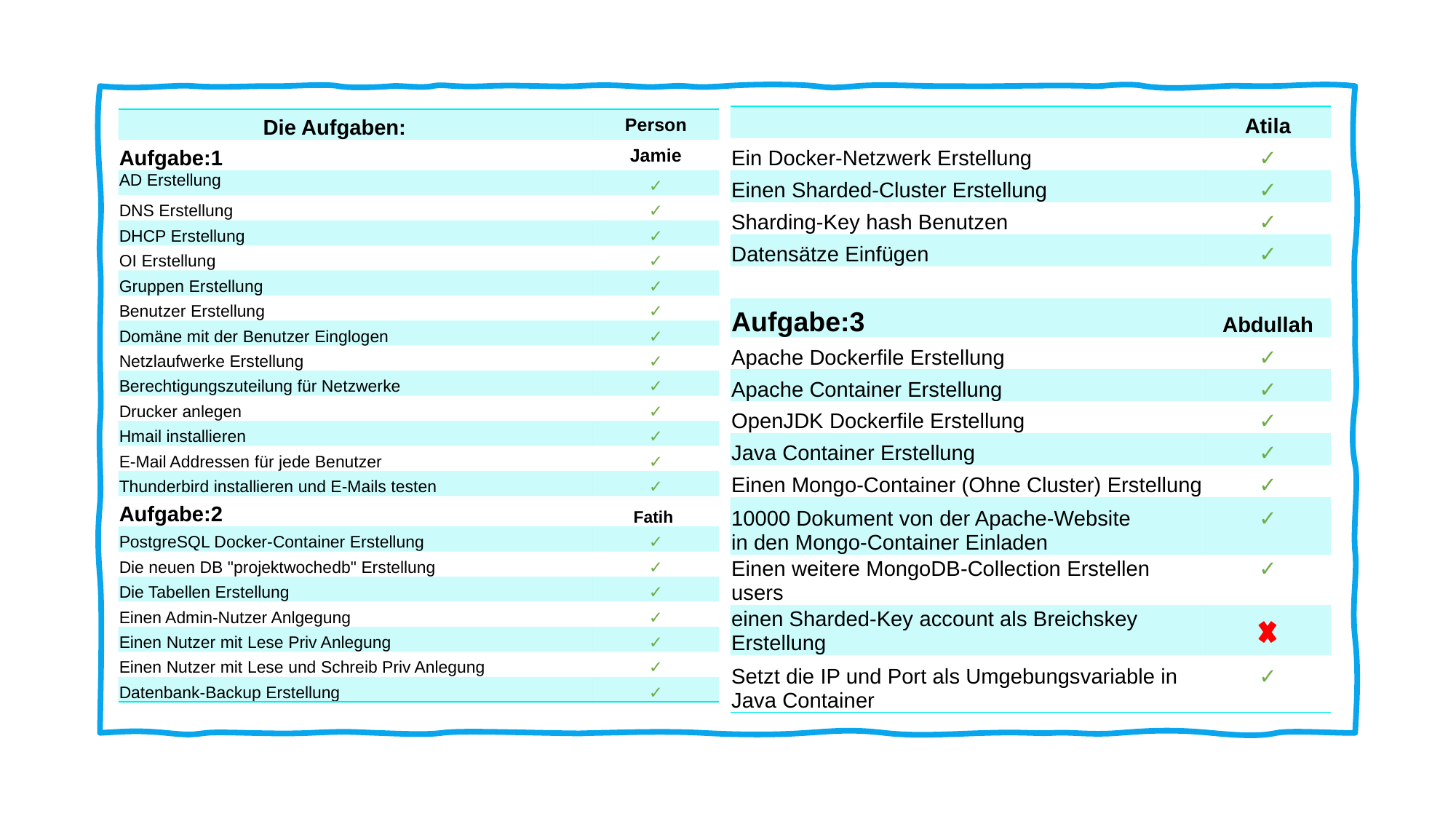

|  | Atila |
| --- | --- |
| Ein Docker-Netzwerk Erstellung | ✓ |
| Einen Sharded-Cluster Erstellung | ✓ |
| Sharding-Key hash Benutzen | ✓ |
| Datensätze Einfügen | ✓ |
|  |  |
| Aufgabe:3 | Abdullah |
| Apache Dockerfile Erstellung | ✓ |
| Apache Container Erstellung | ✓ |
| OpenJDK Dockerfile Erstellung | ✓ |
| Java Container Erstellung | ✓ |
| Einen Mongo-Container (Ohne Cluster) Erstellung | ✓ |
| 10000 Dokument von der Apache-Website in den Mongo-Container Einladen | ✓ |
| Einen weitere MongoDB-Collection Erstellen users | ✓ |
| einen Sharded-Key account als Breichskey Erstellung |  |
| Setzt die IP und Port als Umgebungsvariable in Java Container | ✓ |
| Die Aufgaben: | Person |
| --- | --- |
| Aufgabe:1 | Jamie |
| AD Erstellung | ✓ |
| DNS Erstellung | ✓ |
| DHCP Erstellung | ✓ |
| OI Erstellung | ✓ |
| Gruppen Erstellung | ✓ |
| Benutzer Erstellung | ✓ |
| Domäne mit der Benutzer Einglogen | ✓ |
| Netzlaufwerke Erstellung | ✓ |
| Berechtigungszuteilung für Netzwerke | ✓ |
| Drucker anlegen | ✓ |
| Hmail installieren | ✓ |
| E-Mail Addressen für jede Benutzer | ✓ |
| Thunderbird installieren und E-Mails testen | ✓ |
| Aufgabe:2 | Fatih |
| PostgreSQL Docker-Container Erstellung | ✓ |
| Die neuen DB "projektwochedb" Erstellung | ✓ |
| Die Tabellen Erstellung | ✓ |
| Einen Admin-Nutzer Anlgegung | ✓ |
| Einen Nutzer mit Lese Priv Anlegung | ✓ |
| Einen Nutzer mit Lese und Schreib Priv Anlegung | ✓ |
| Datenbank-Backup Erstellung | ✓ |